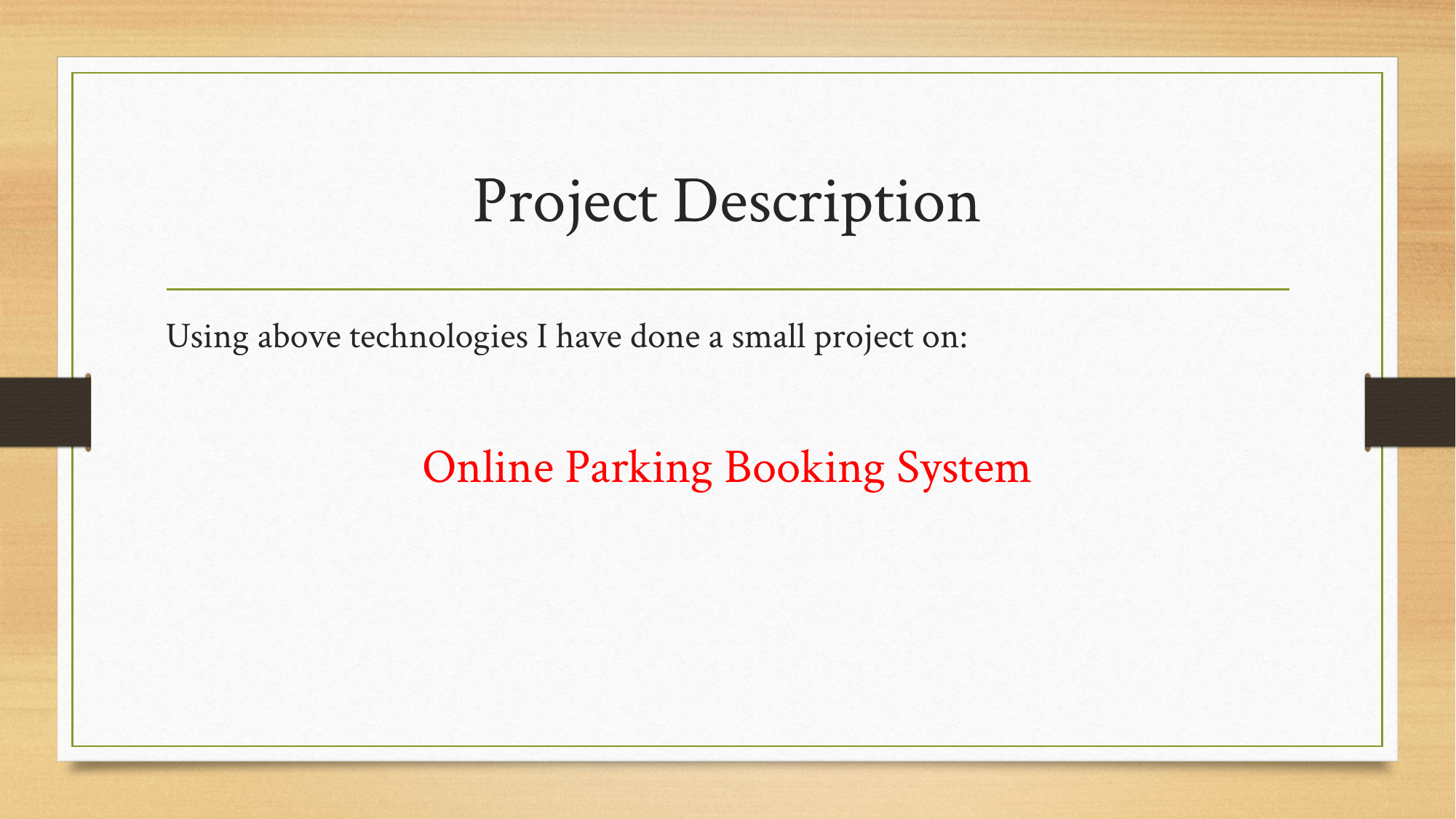

# Project Description
Using above technologies I have done a small project on:

Online Parking Booking System